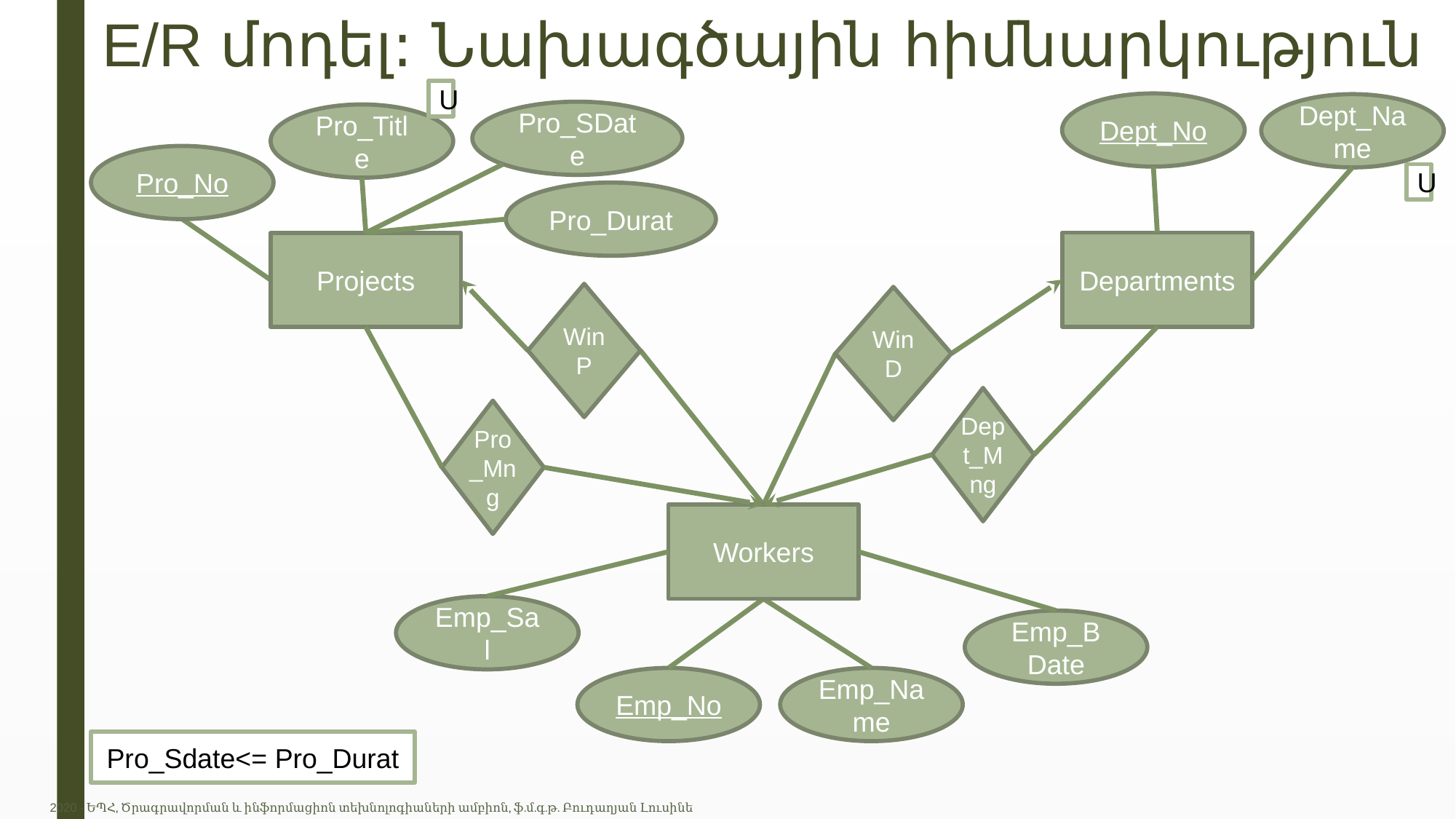

# E/R մոդել: Նախագծային հիմնարկություն
U

Dept_No
Dept_Name
Pro_SDate
Pro_Title
Pro_No
U
Pro_Durat
Departments
Projects
WinP
WinD
Dept_Mng
Pro_Mng
Workers
Emp_Sal
Emp_BDate
Emp_No
Emp_Name
Pro_Sdate<= Pro_Durat
2020 - ԵՊՀ, Ծրագրավորման և ինֆորմացիոն տեխնոլոգիաների ամբիոն, ֆ.մ.գ.թ. Բուդաղյան Լուսինե